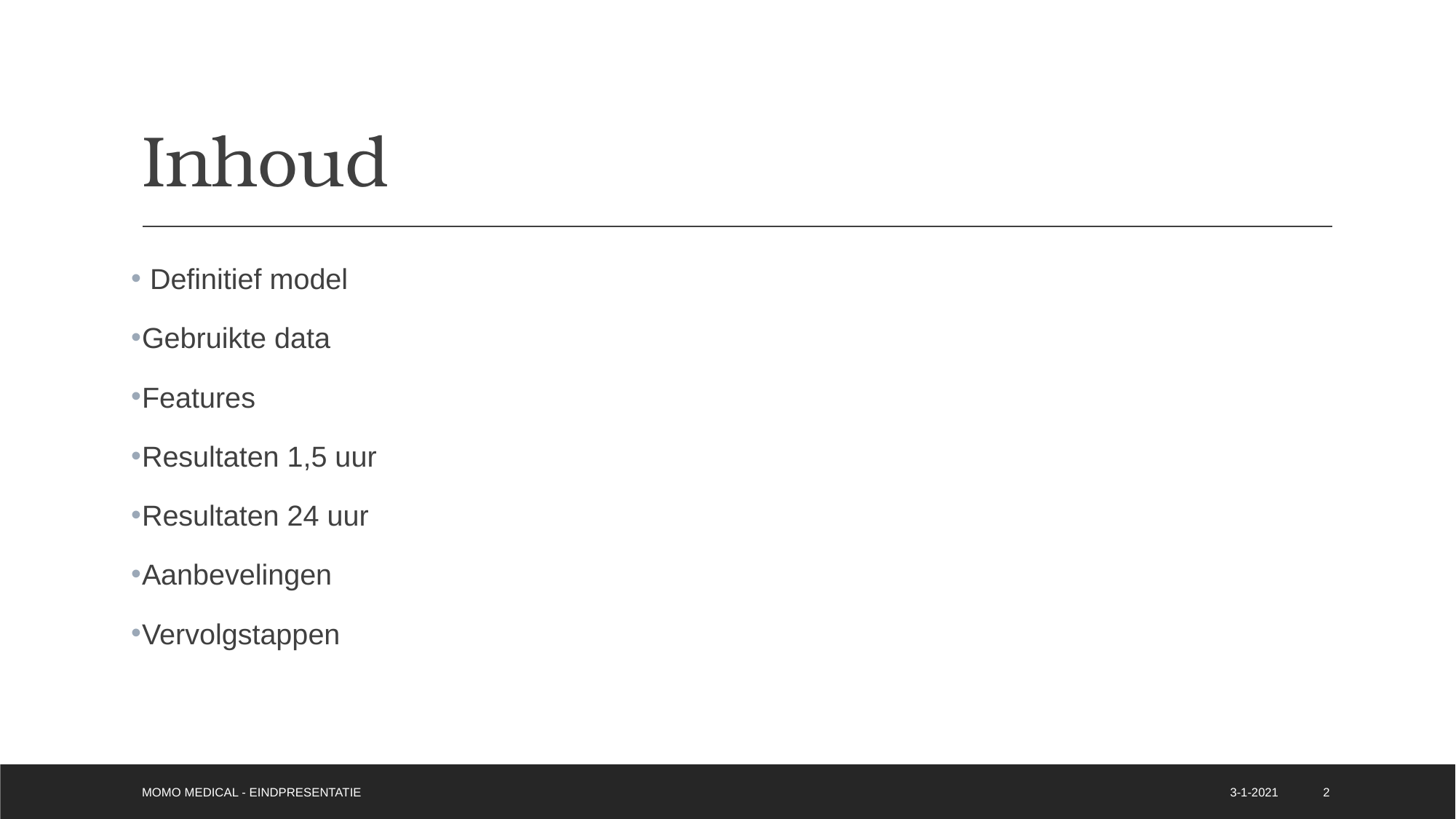

# Inhoud
 Definitief model
Gebruikte data
Features
Resultaten 1,5 uur
Resultaten 24 uur
Aanbevelingen
Vervolgstappen

Momo Medical - Eindpresentatie
3-1-2021
2